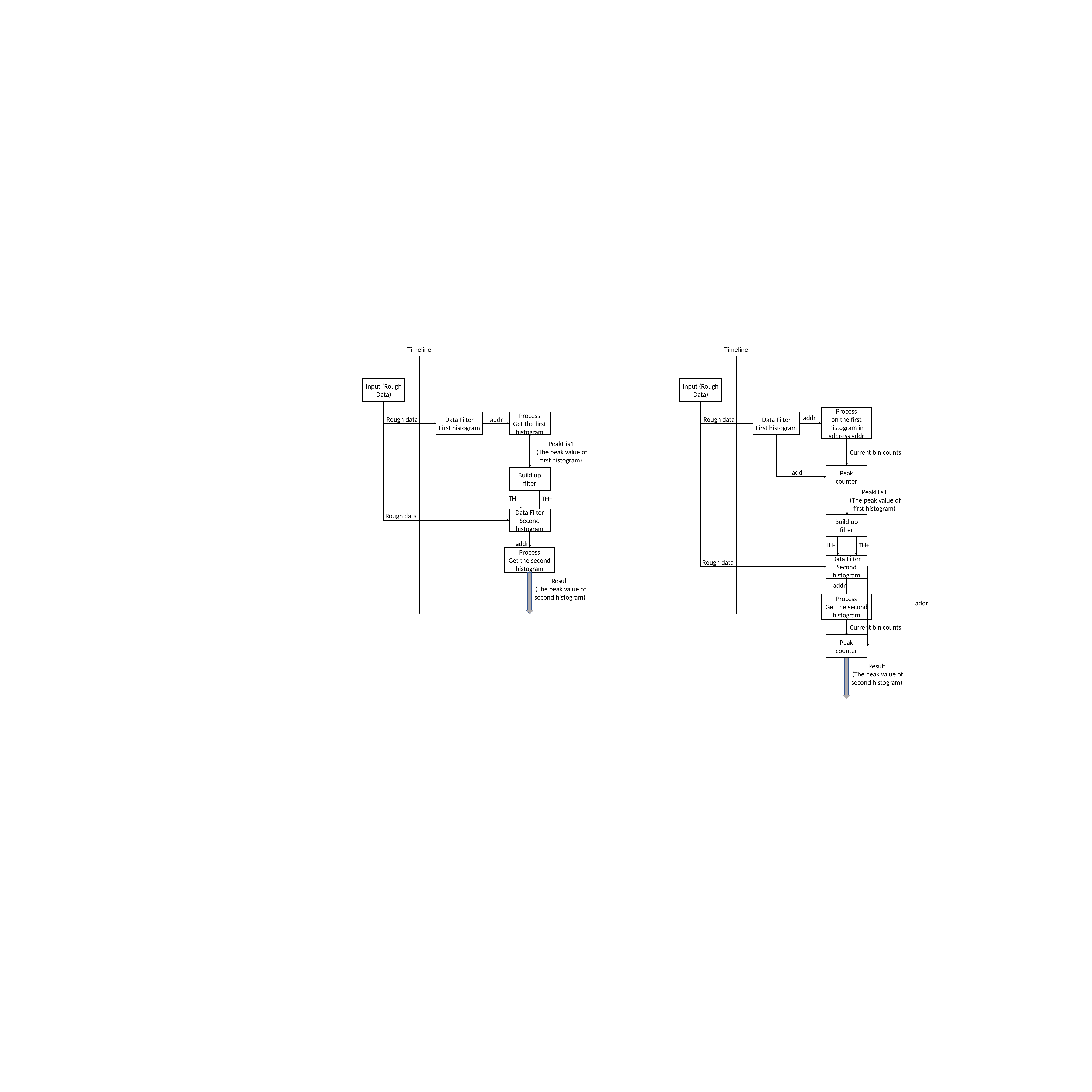

Timeline
Timeline
Input (Rough Data)
Input (Rough Data)
Process
on the first histogram in address addr
addr
Data Filter
First histogram
Process
Get the first histogram
Data Filter
First histogram
Rough data
Rough data
addr
PeakHis1
 (The peak value of first histogram)
Current bin counts
Peak counter
addr
Build up filter
PeakHis1
 (The peak value of first histogram)
TH-
TH+
Data Filter
Second histogram
Rough data
Build up filter
addr
TH-
TH+
Process
Get the second histogram
Data Filter
Second histogram
Rough data

Result
 (The peak value of second histogram)
addr
Process
Get the second histogram
addr
Current bin counts
Peak counter

Result
 (The peak value of second histogram)